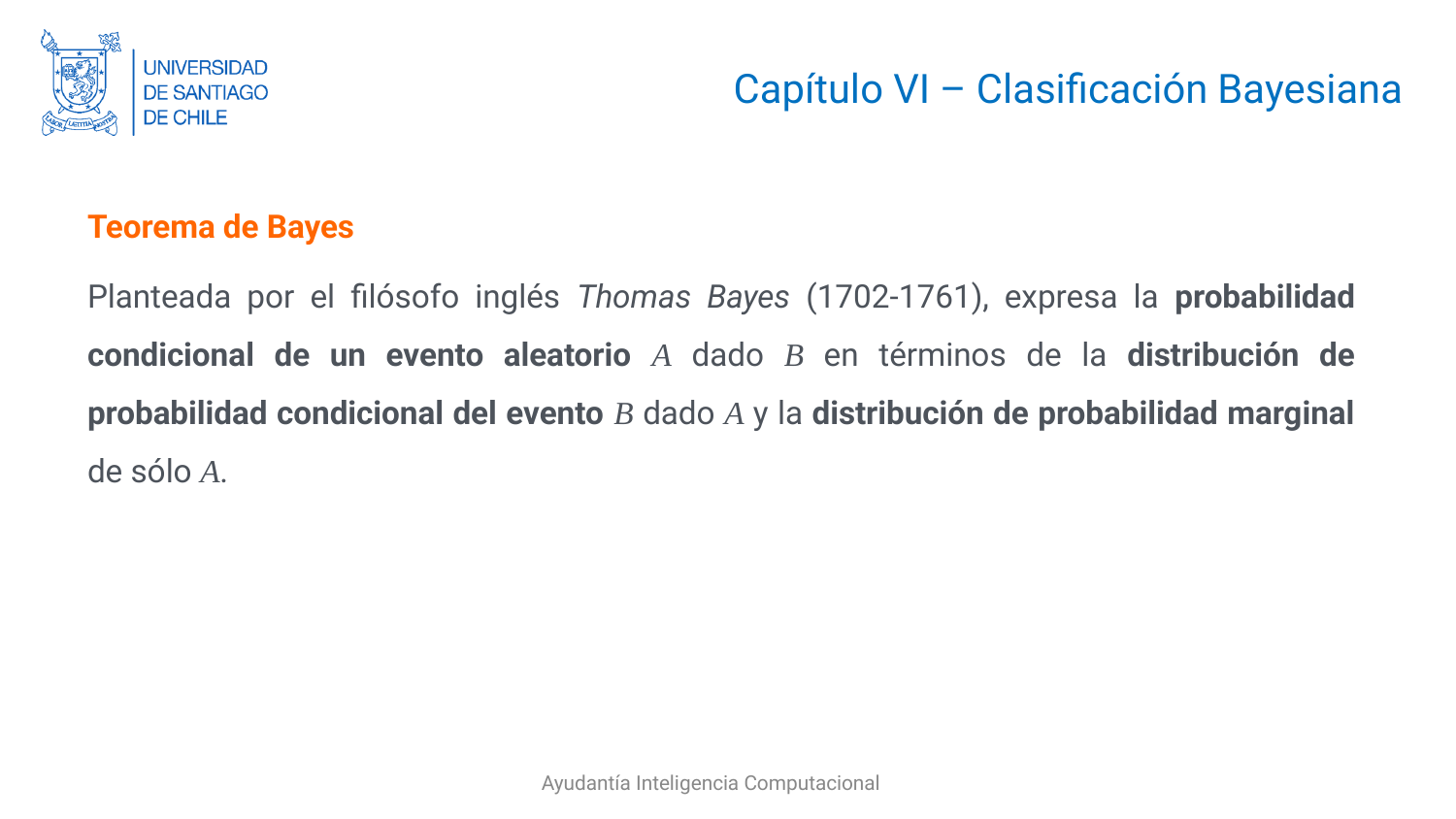

# Capítulo VI – Clasificación Bayesiana
Teorema de Bayes
Planteada por el filósofo inglés Thomas Bayes (1702-1761), expresa la probabilidad condicional de un evento aleatorio A dado B en términos de la distribución de probabilidad condicional del evento B dado A y la distribución de probabilidad marginal de sólo A.
Ayudantía Inteligencia Computacional